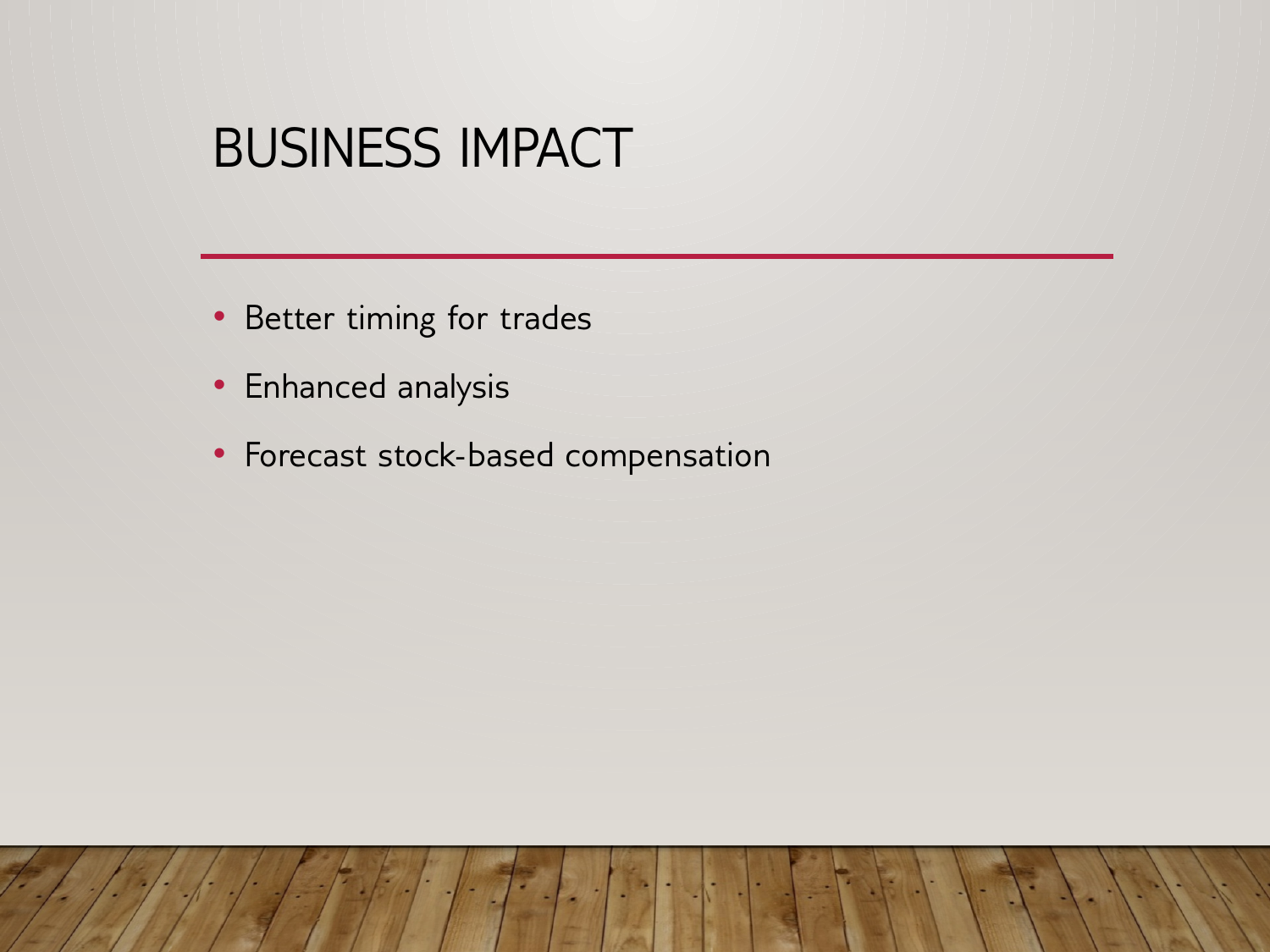

# Business Impact
Better timing for trades
Enhanced analysis
Forecast stock-based compensation